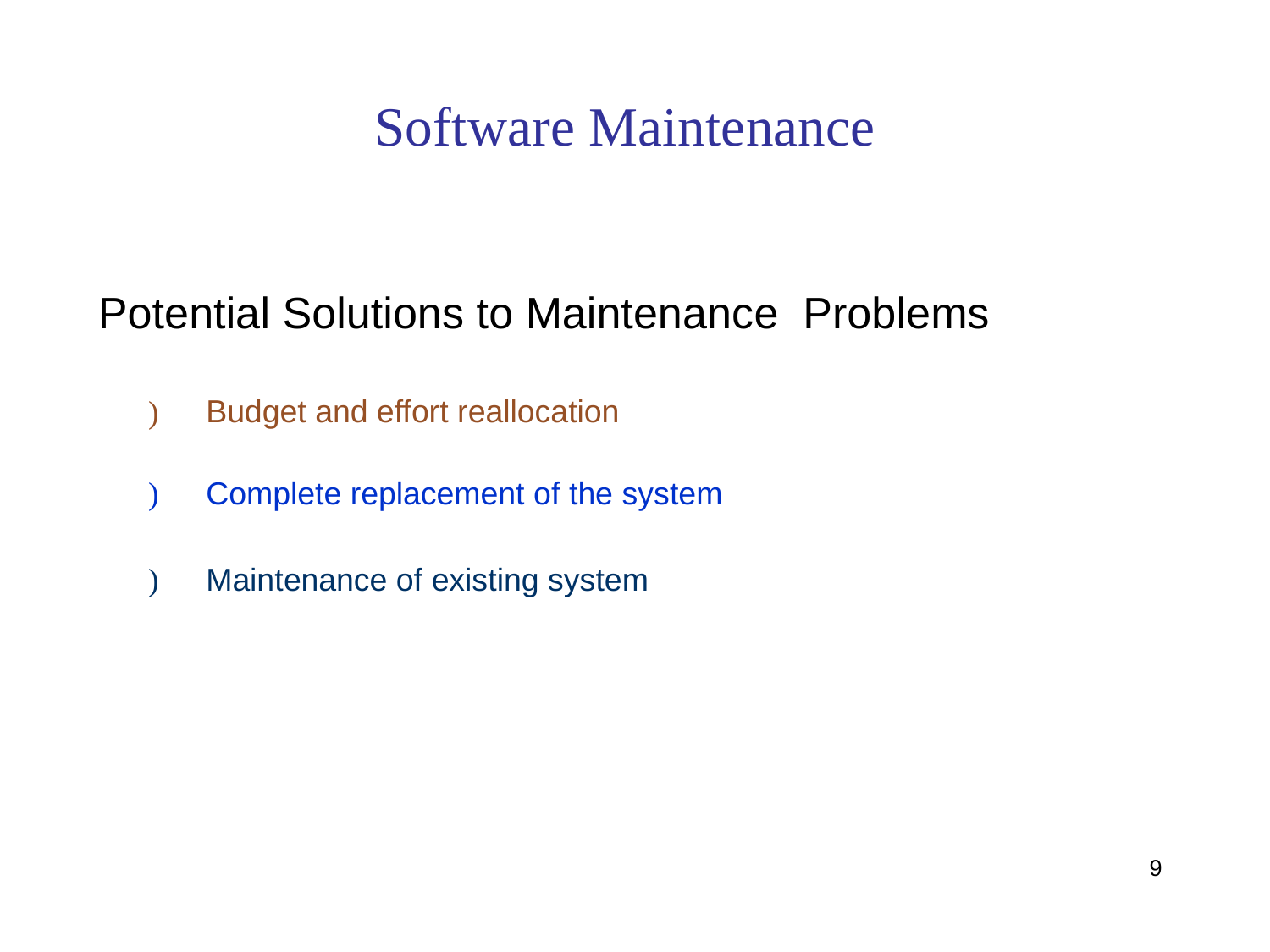

Software Maintenance
Potential Solutions to Maintenance
Problems
)
Budget and effort reallocation
)
Complete replacement of the system
)
Maintenance of existing system
9